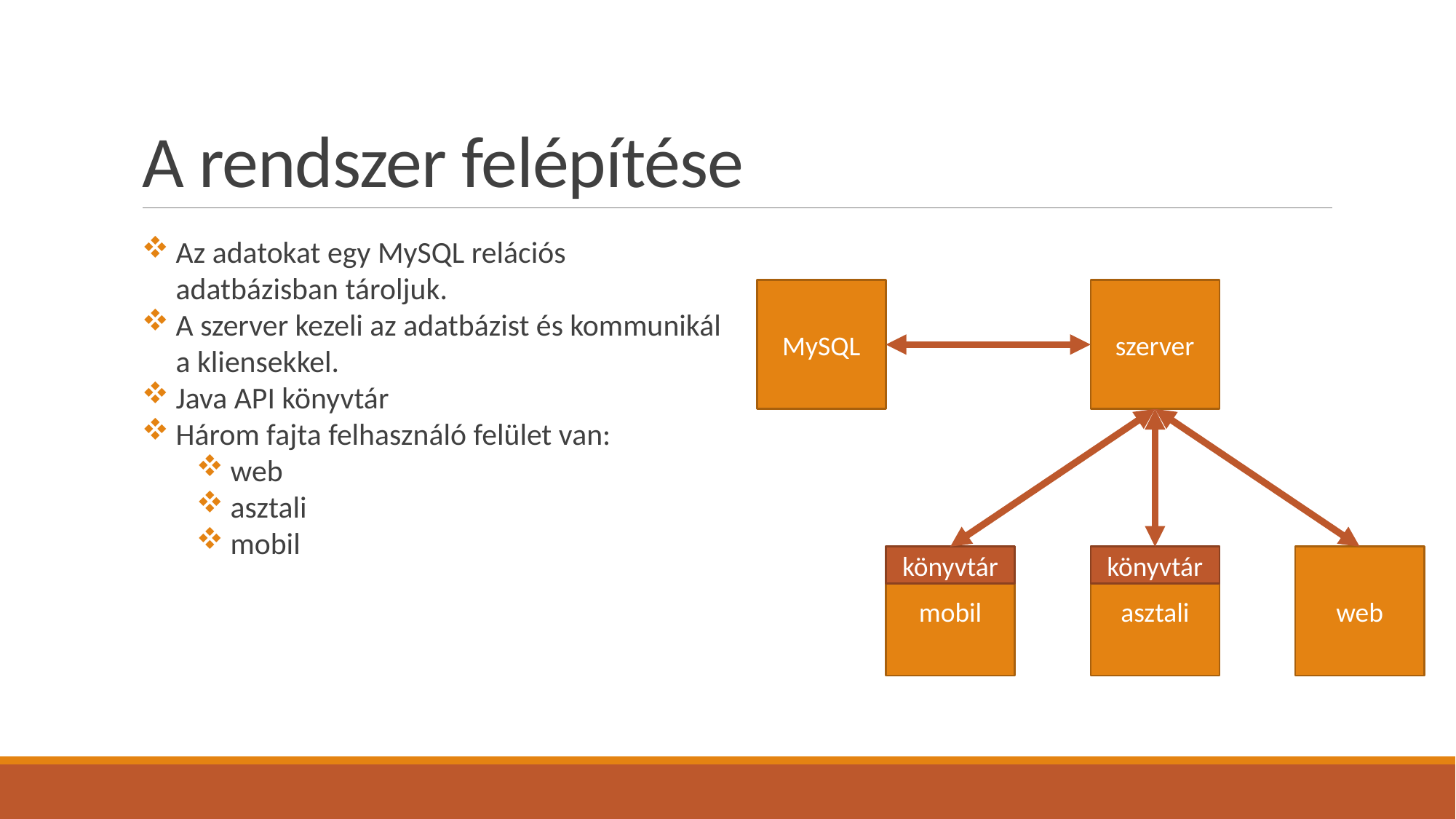

# A rendszer felépítése
Az adatokat egy MySQL relációs adatbázisban tároljuk.
A szerver kezeli az adatbázist és kommunikál a kliensekkel.
Java API könyvtár
Három fajta felhasználó felület van:
web
asztali
mobil
MySQL
szerver
könyvtár
mobil
könyvtár
asztali
web